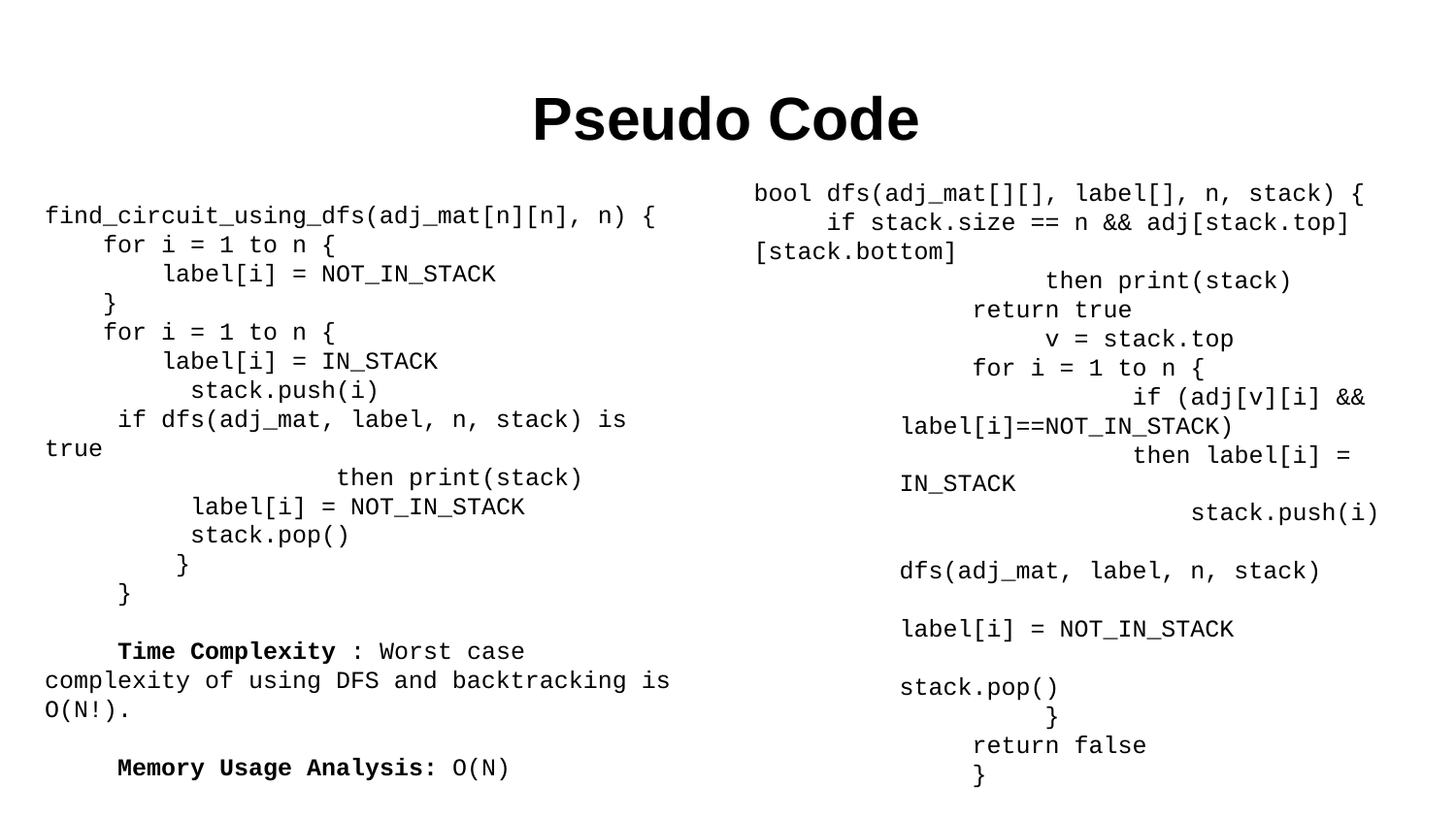

# Pseudo Code
bool dfs(adj_mat[][], label[], n, stack) {
if stack.size == n && adj[stack.top][stack.bottom]
		then print(stack)
return true
	v = stack.top
for i = 1 to n {
           if (adj[v][i] && label[i]==NOT_IN_STACK)
	      then label[i] = IN_STACK
	          stack.push(i)
		 	dfs(adj_mat, label, n, stack)
		   	label[i] = NOT_IN_STACK
  		   	stack.pop()
   	}
return false
}
find_circuit_using_dfs(adj_mat[n][n], n) {
    for i = 1 to n {
        label[i] = NOT_IN_STACK
    }
    for i = 1 to n {
        label[i] = IN_STACK
	stack.push(i)
if dfs(adj_mat, label, n, stack) is true
		then print(stack)
	label[i] = NOT_IN_STACK
	stack.pop()
    }
}

Time Complexity : Worst case complexity of using DFS and backtracking is O(N!).

Memory Usage Analysis: O(N)